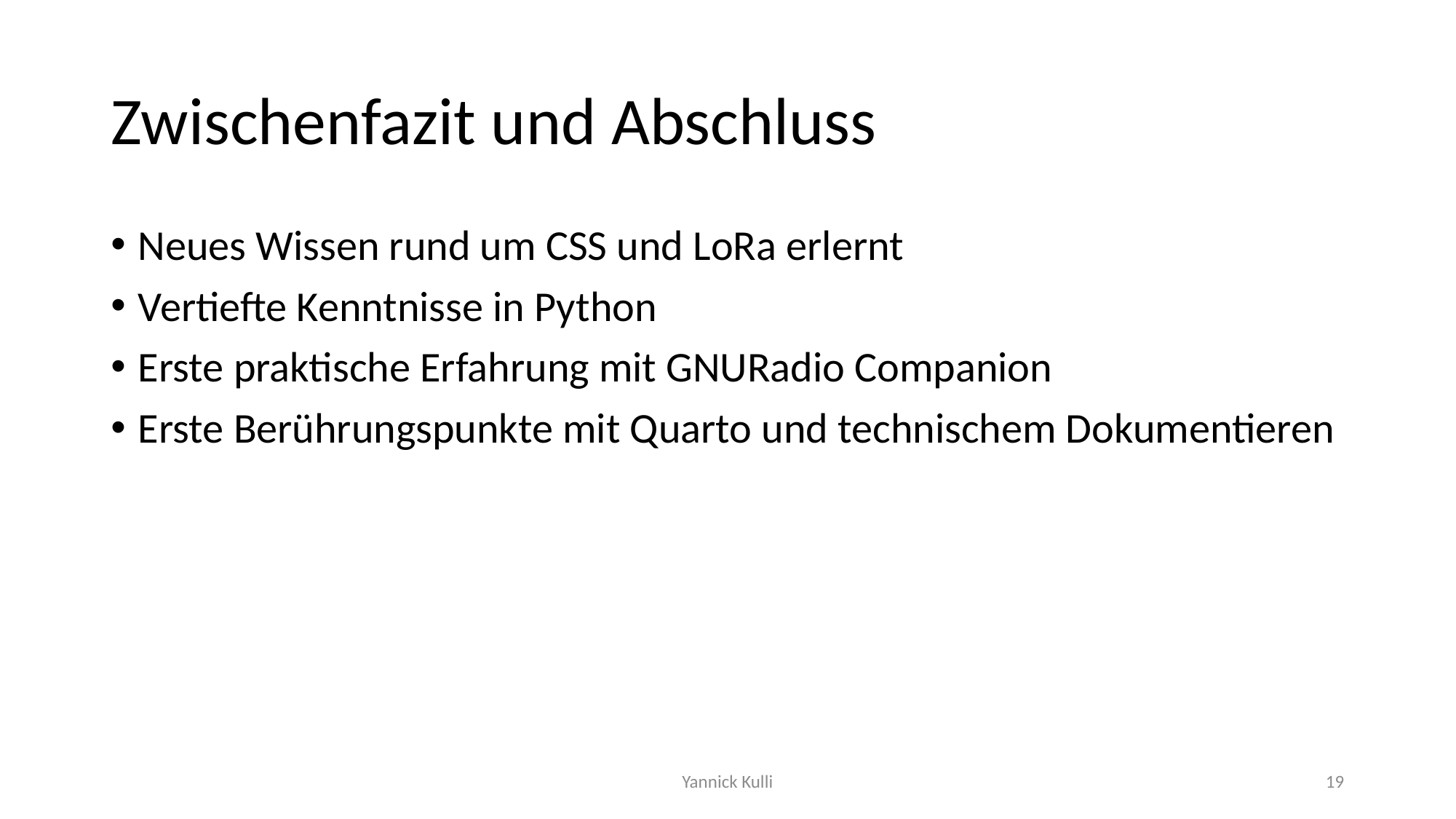

# Zwischenfazit und Abschluss
Neues Wissen rund um CSS und LoRa erlernt
Vertiefte Kenntnisse in Python
Erste praktische Erfahrung mit GNURadio Companion
Erste Berührungspunkte mit Quarto und technischem Dokumentieren

Yannick Kulli
19